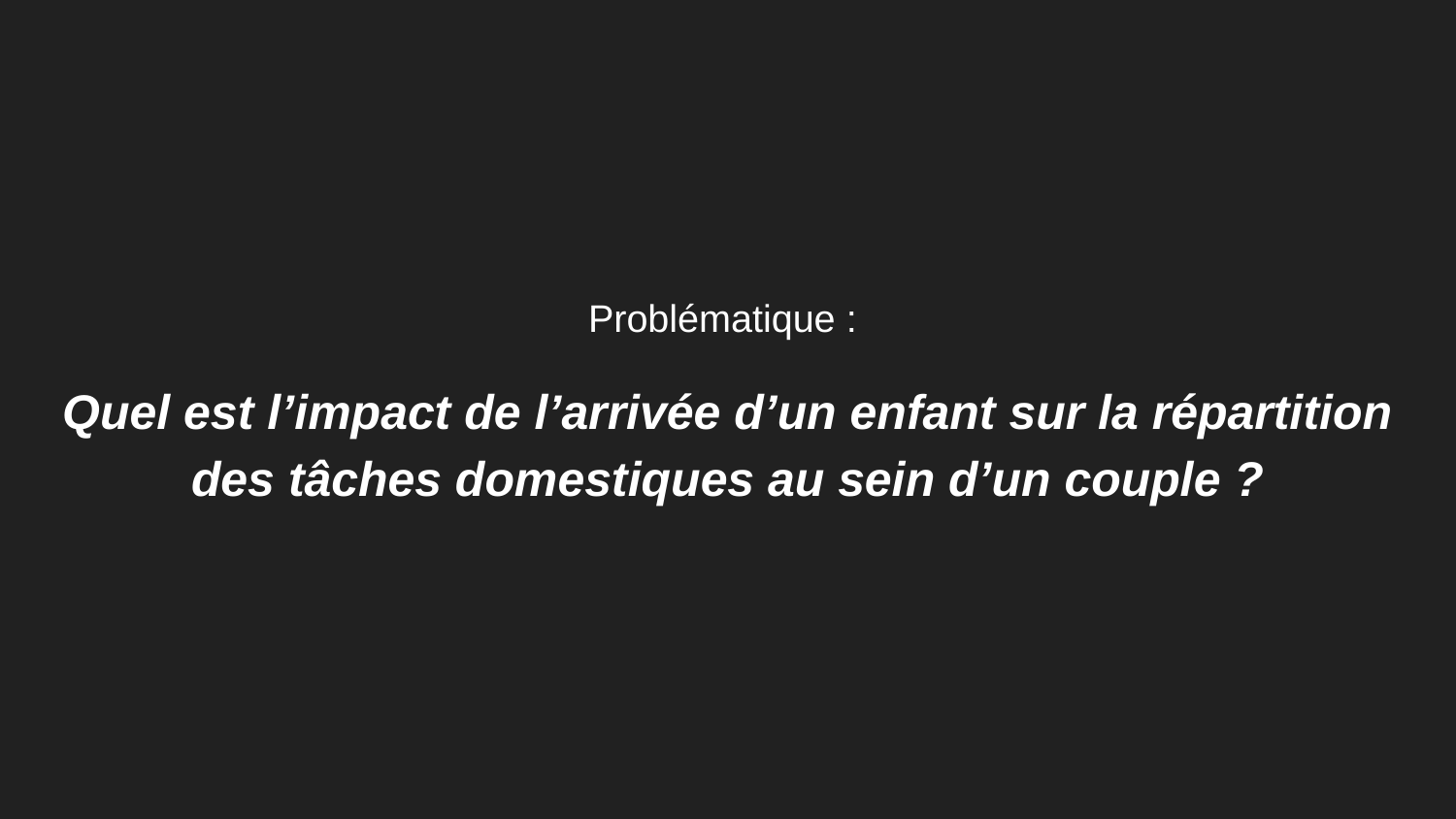

Problématique :
Quel est l’impact de l’arrivée d’un enfant sur la répartition des tâches domestiques au sein d’un couple ?